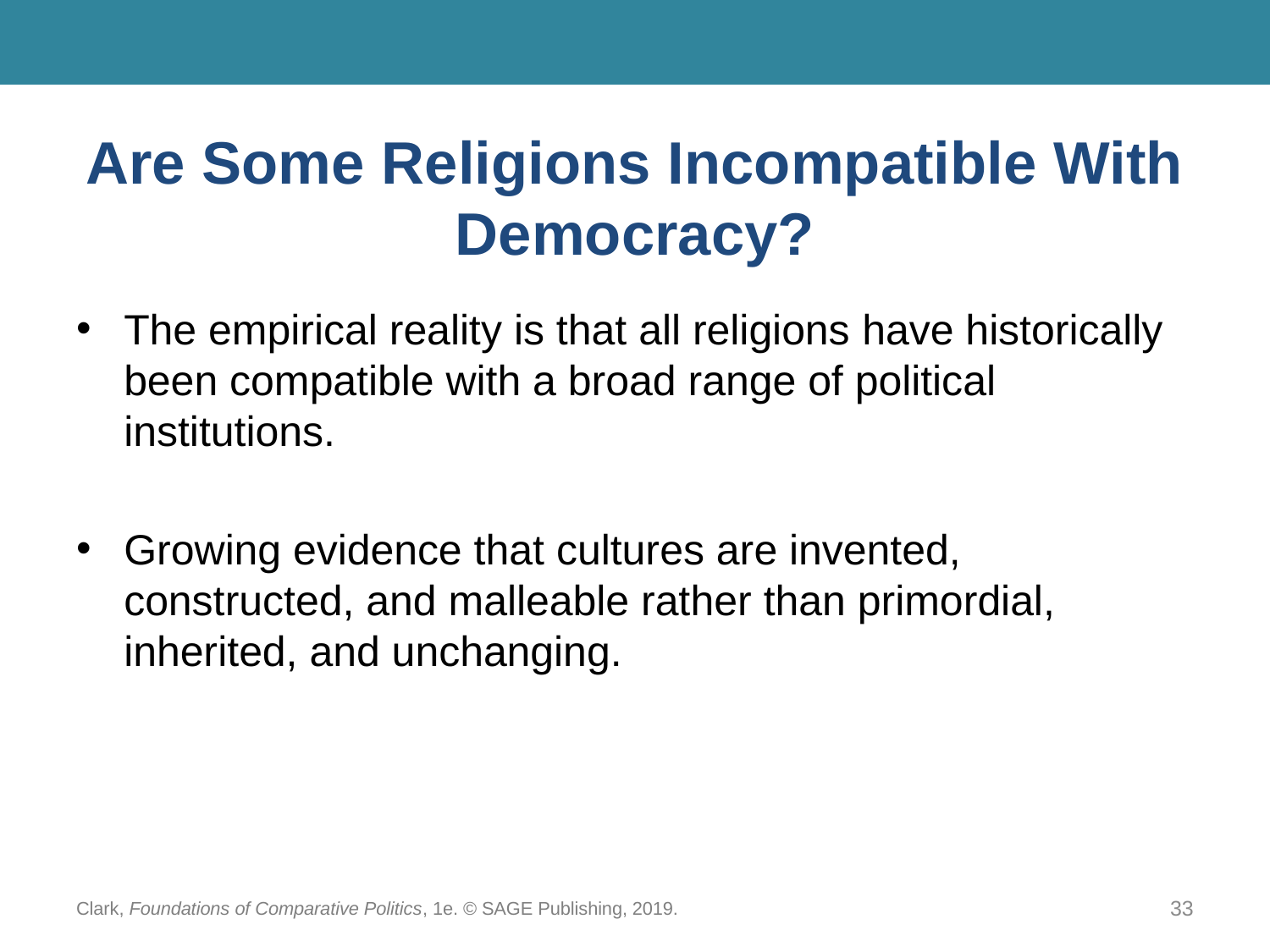

# Are Some Religions Incompatible With Democracy?
The empirical reality is that all religions have historically been compatible with a broad range of political institutions.

Growing evidence that cultures are invented, constructed, and malleable rather than primordial, inherited, and unchanging.

Clark, Foundations of Comparative Politics, 1e. © SAGE Publishing, 2019.
33